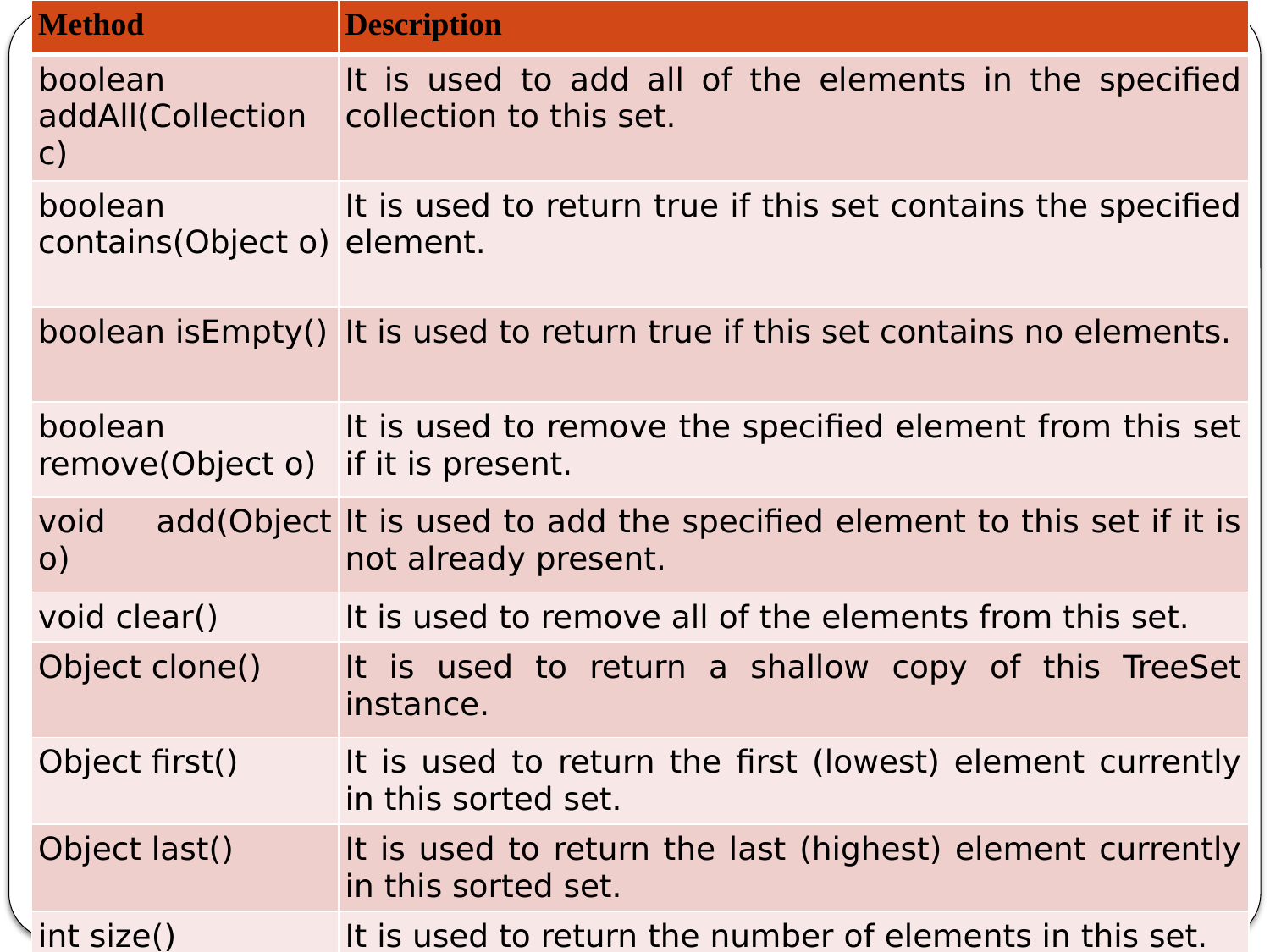

| Method | Description |
| --- | --- |
| boolean addAll(Collection c) | It is used to add all of the elements in the specified collection to this set. |
| boolean contains(Object o) | It is used to return true if this set contains the specified element. |
| boolean isEmpty() | It is used to return true if this set contains no elements. |
| boolean remove(Object o) | It is used to remove the specified element from this set if it is present. |
| void add(Object o) | It is used to add the specified element to this set if it is not already present. |
| void clear() | It is used to remove all of the elements from this set. |
| Object clone() | It is used to return a shallow copy of this TreeSet instance. |
| Object first() | It is used to return the first (lowest) element currently in this sorted set. |
| Object last() | It is used to return the last (highest) element currently in this sorted set. |
| int size() | It is used to return the number of elements in this set. |
#